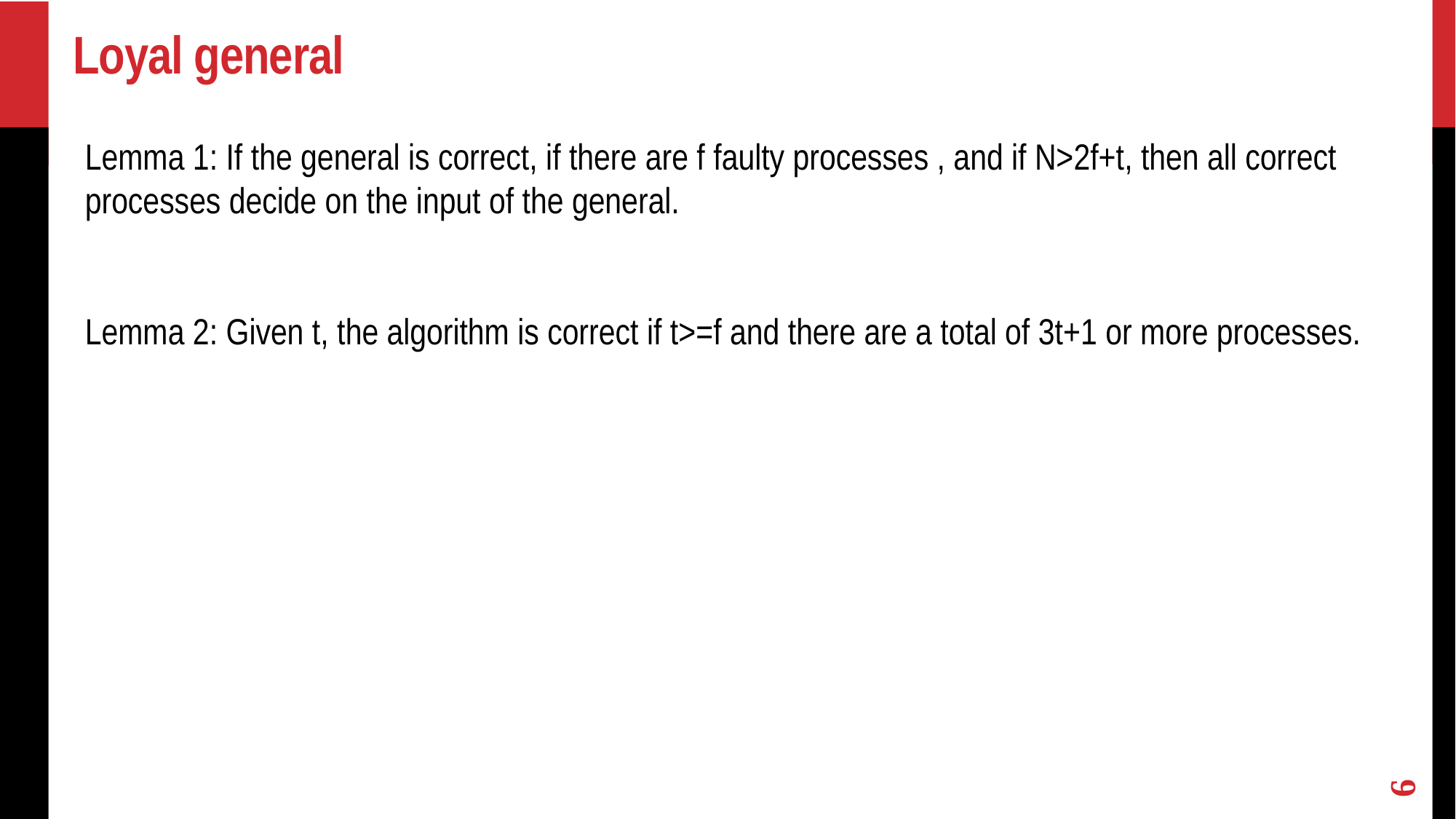

# Loyal general
Lemma 1: If the general is correct, if there are f faulty processes , and if N>2f+t, then all correct processes decide on the input of the general.
Lemma 2: Given t, the algorithm is correct if t>=f and there are a total of 3t+1 or more processes.

6